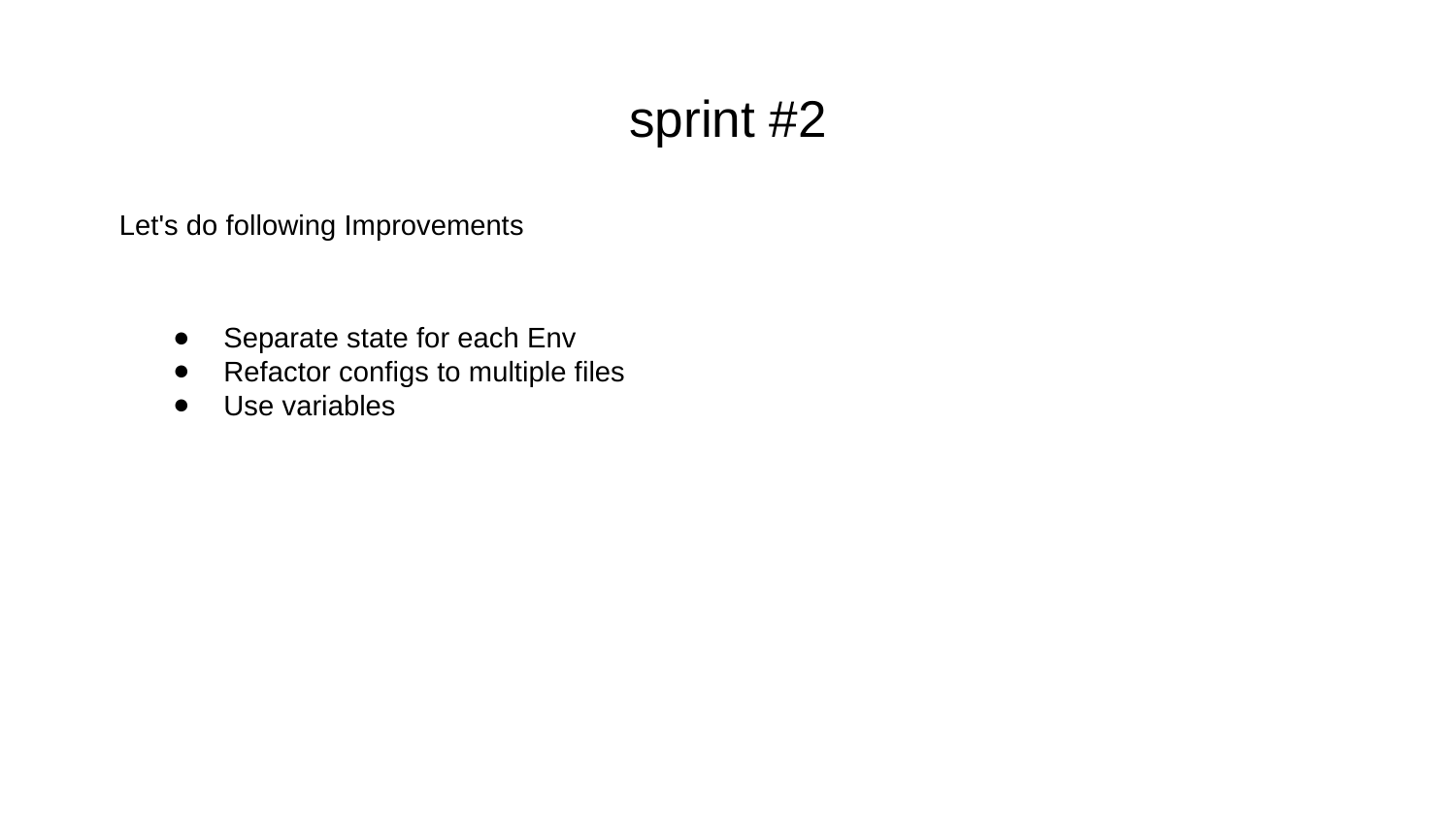

# sprint #2
Let's do following Improvements
Separate state for each Env
Refactor configs to multiple files
Use variables